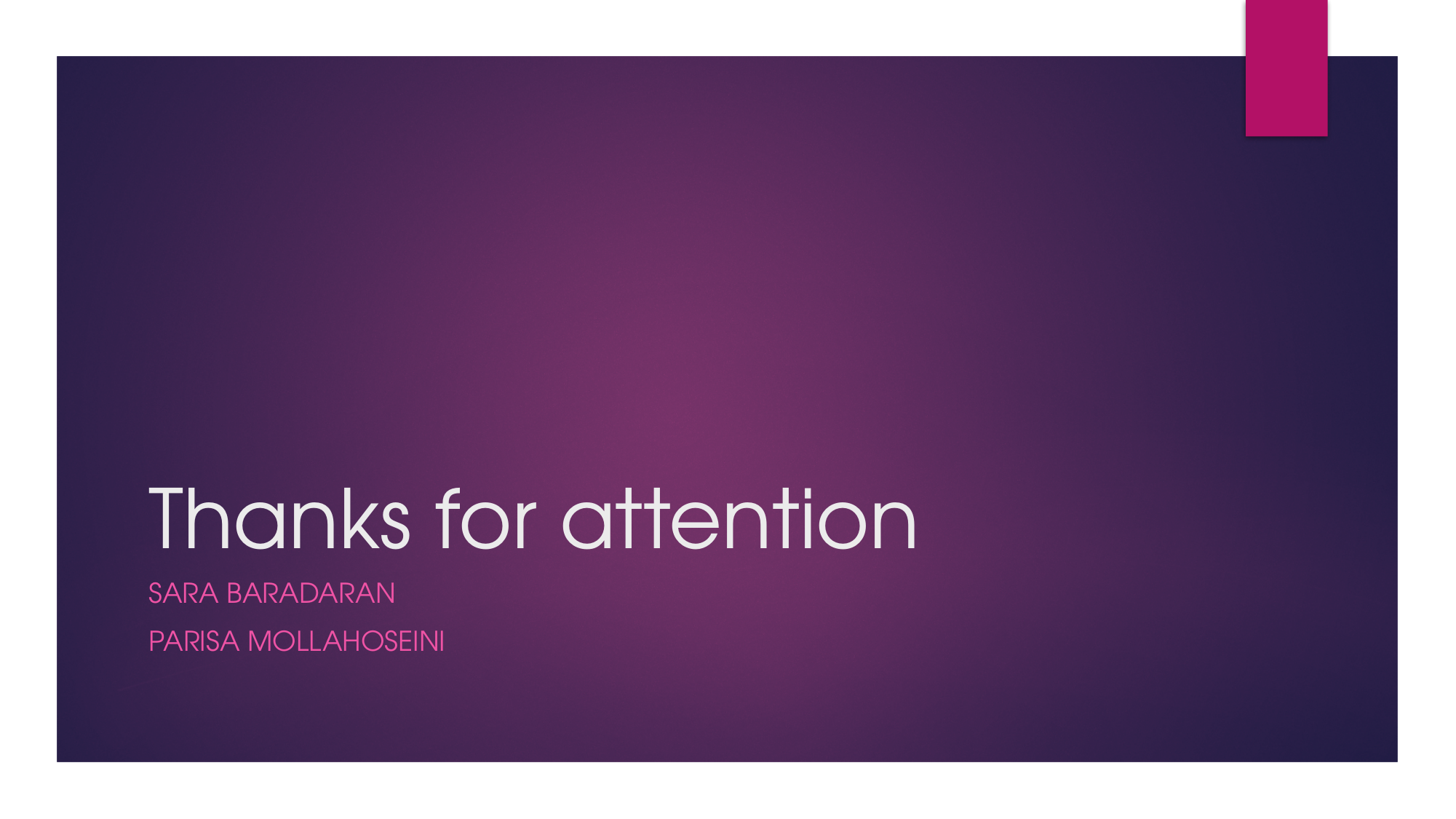

# Thanks for attention
Sara baradaran
Parisa mollahoseini